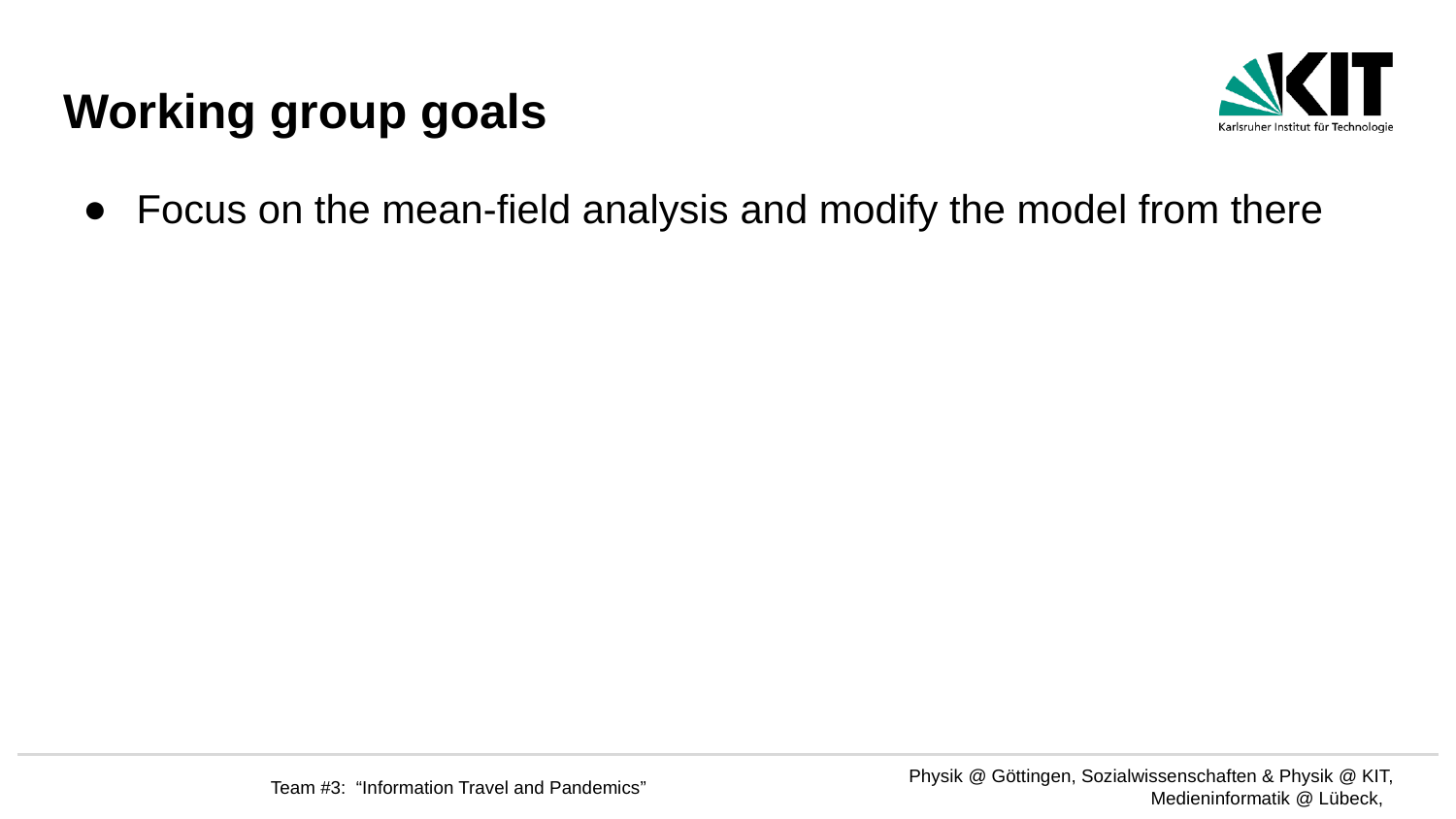

# Working group goals
Focus on the mean-field analysis and modify the model from there